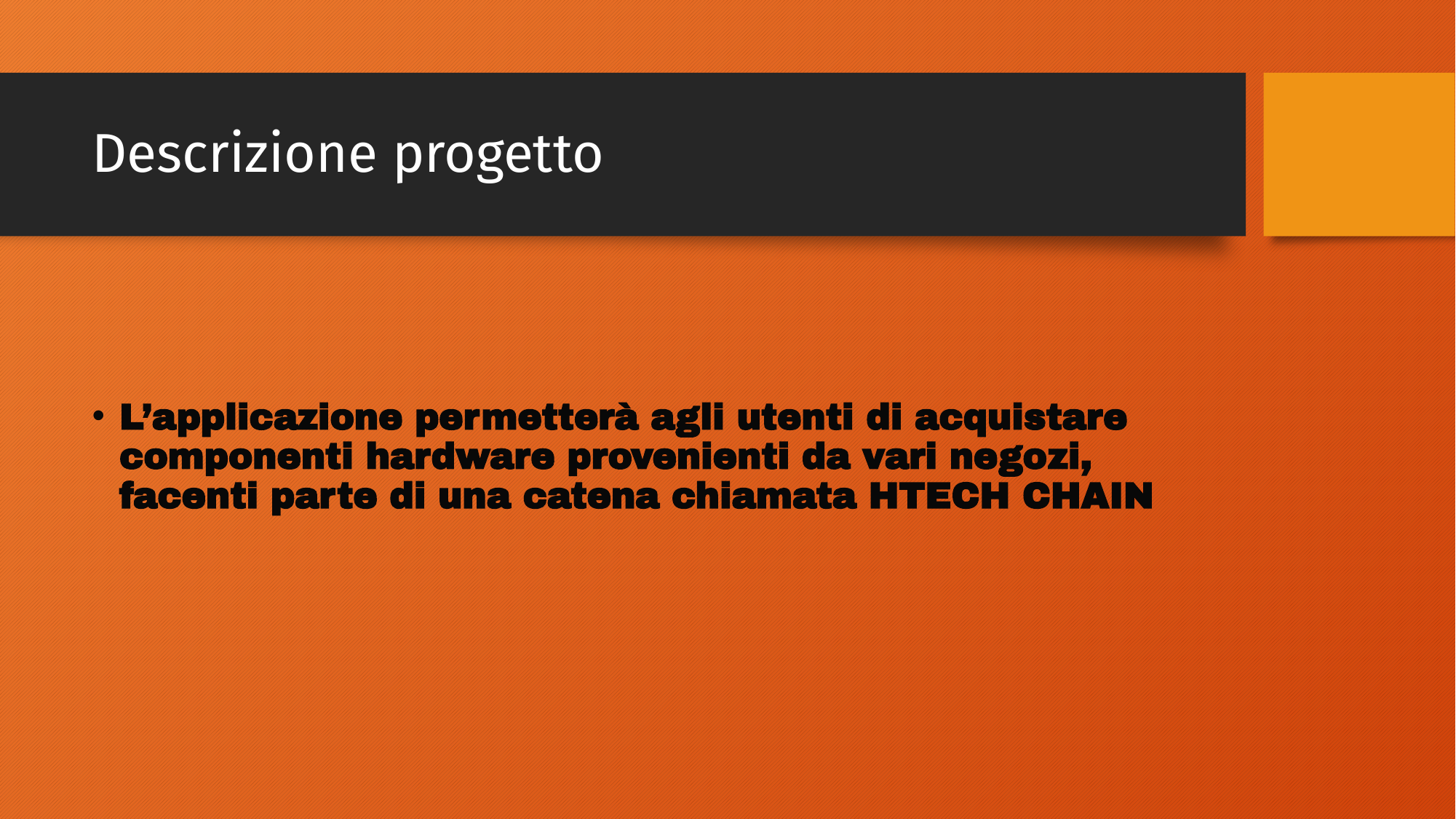

# Descrizione progetto

L’applicazione permetterà agli utenti di acquistare componenti hardware provenienti da vari negozi, facenti parte di una catena chiamata HTECH CHAIN